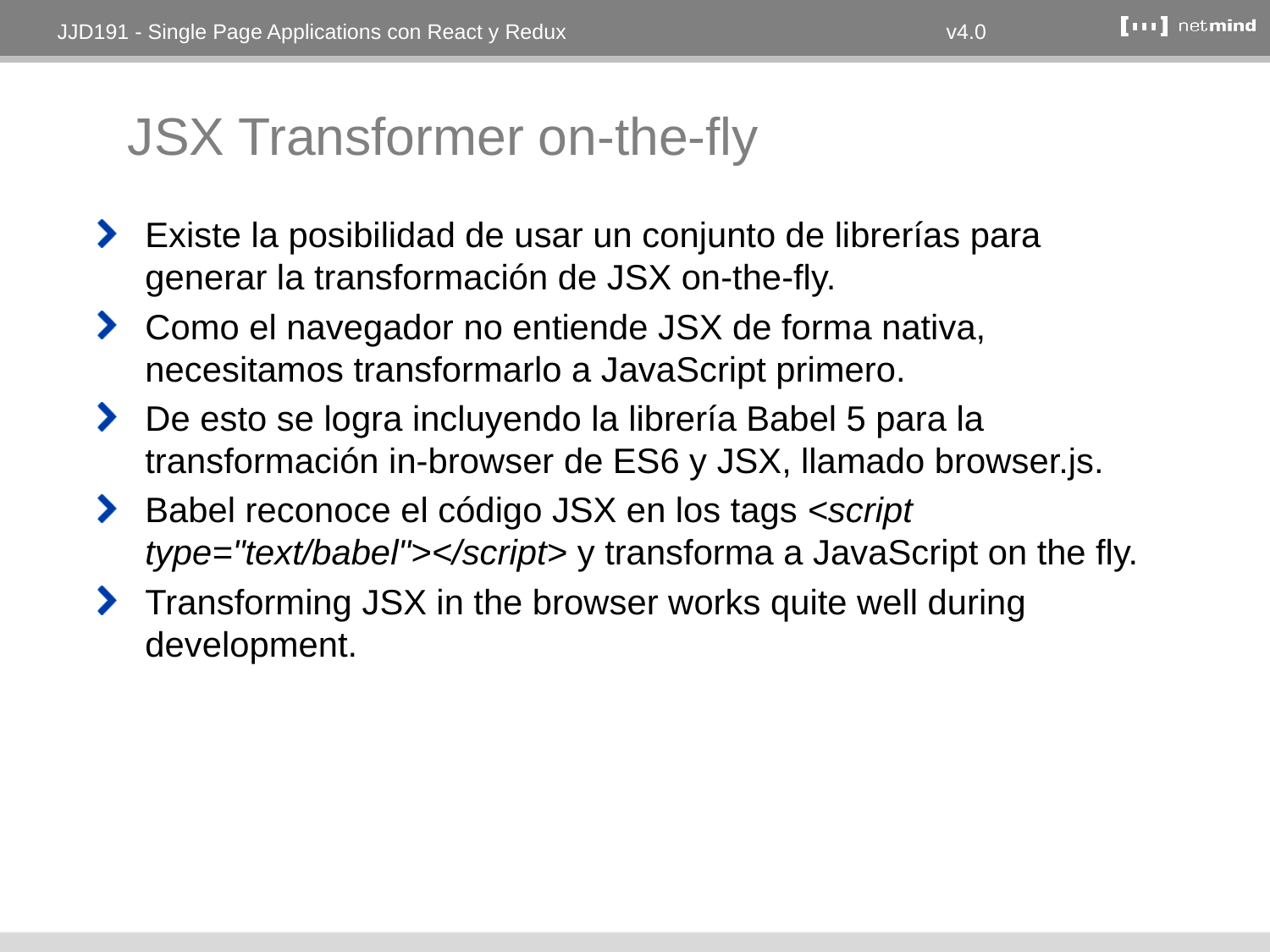

# JSX Transformer on-the-fly
Existe la posibilidad de usar un conjunto de librerías para generar la transformación de JSX on-the-fly.
Como el navegador no entiende JSX de forma nativa, necesitamos transformarlo a JavaScript primero.
De esto se logra incluyendo la librería Babel 5 para la transformación in-browser de ES6 y JSX, llamado browser.js.
Babel reconoce el código JSX en los tags <script type="text/babel"></script> y transforma a JavaScript on the fly.
Transforming JSX in the browser works quite well during development.